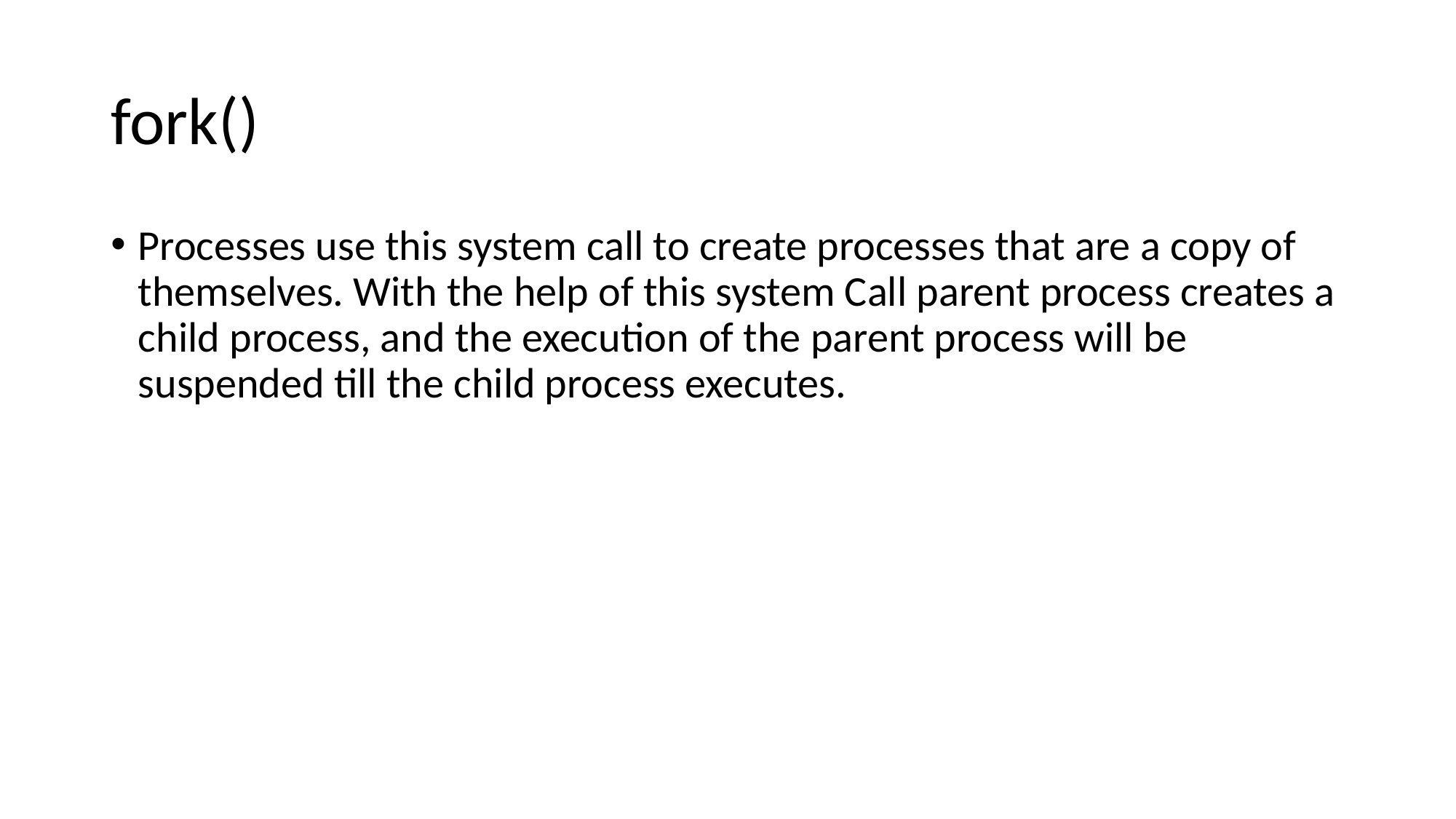

# fork()
Processes use this system call to create processes that are a copy of themselves. With the help of this system Call parent process creates a child process, and the execution of the parent process will be suspended till the child process executes.